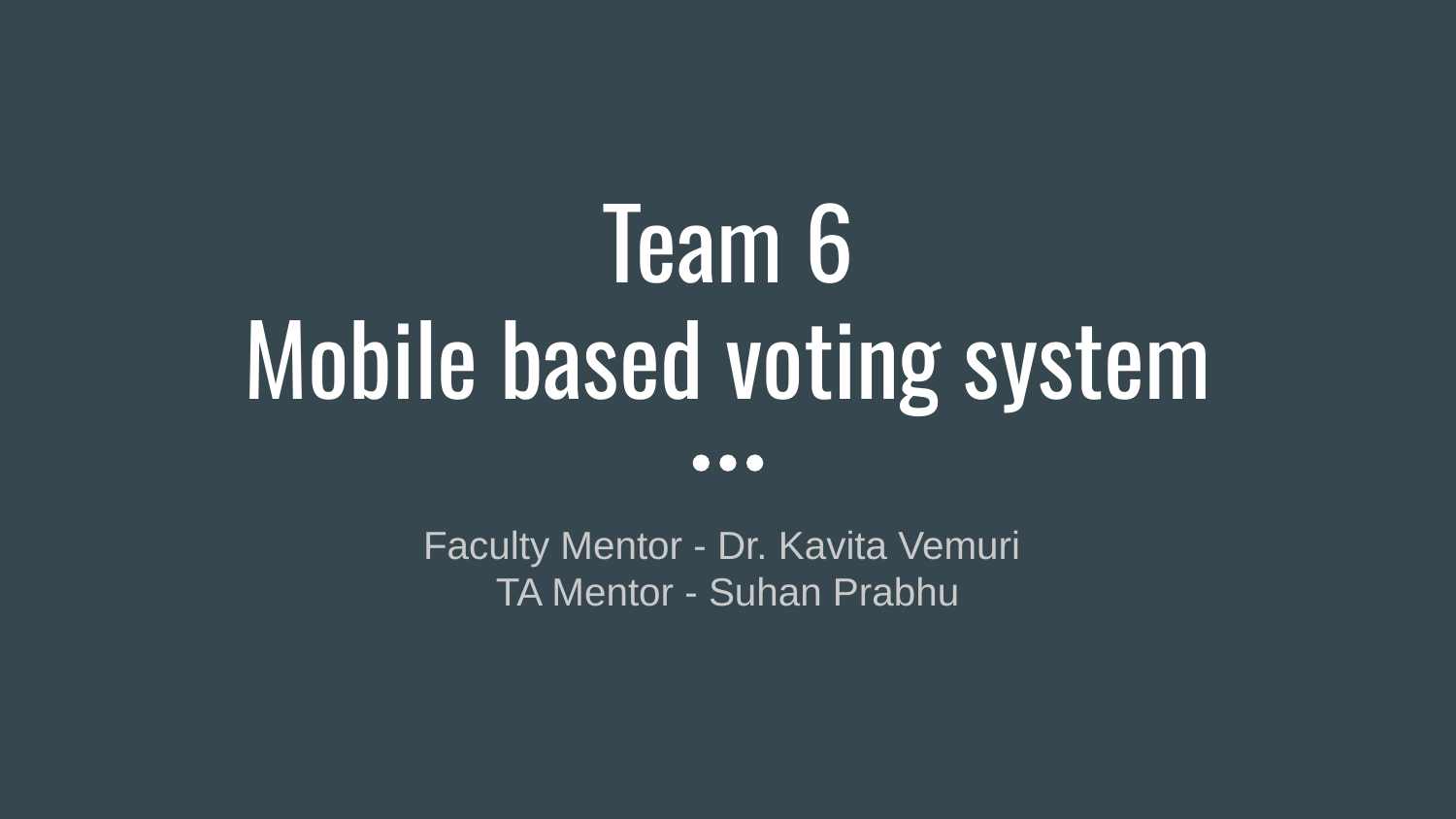

# Team 6
Mobile based voting system
Faculty Mentor - Dr. Kavita Vemuri
TA Mentor - Suhan Prabhu